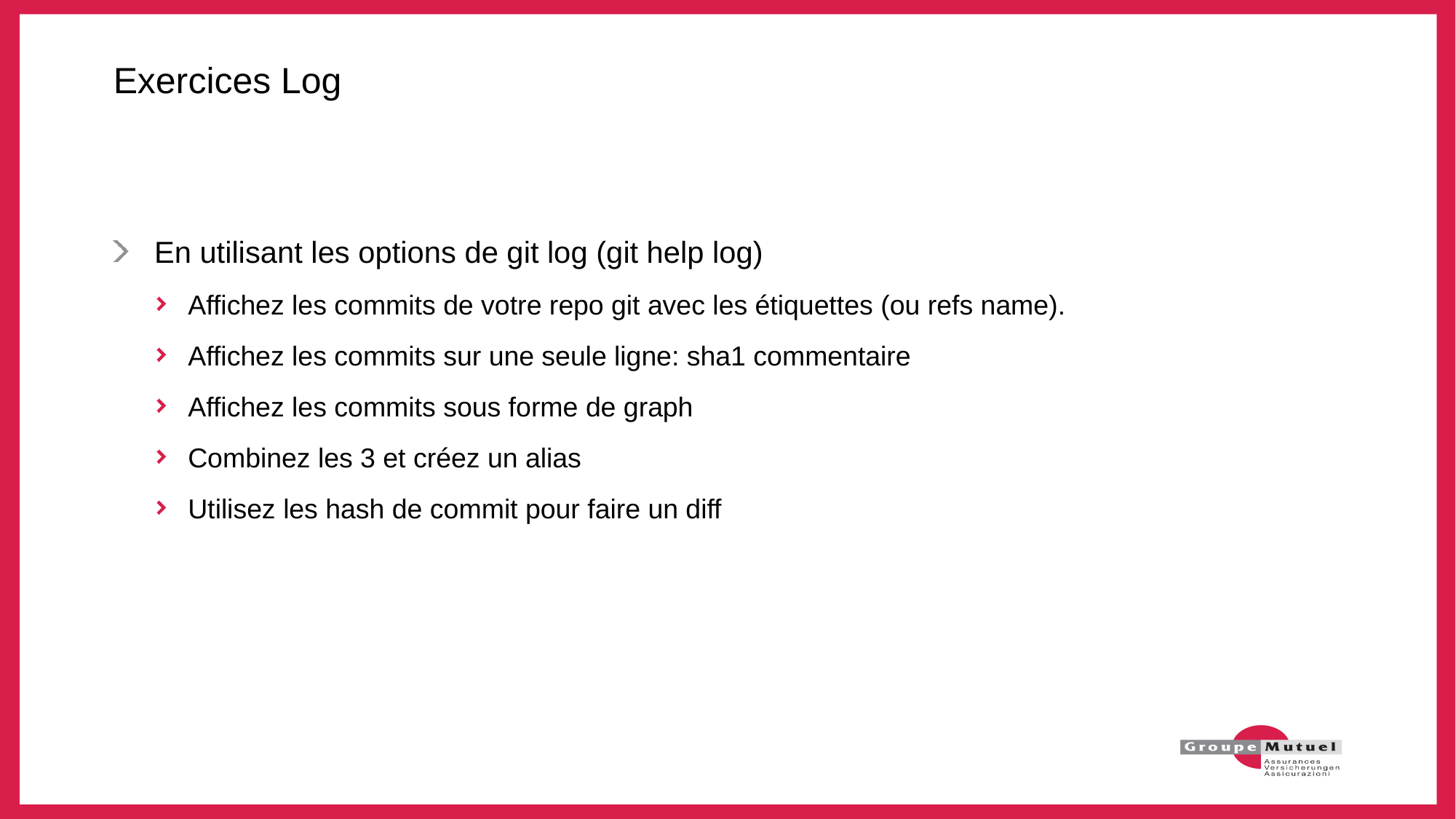

# Exercices Log
En utilisant les options de git log (git help log)
Affichez les commits de votre repo git avec les étiquettes (ou refs name).
Affichez les commits sur une seule ligne: sha1 commentaire
Affichez les commits sous forme de graph
Combinez les 3 et créez un alias
Utilisez les hash de commit pour faire un diff